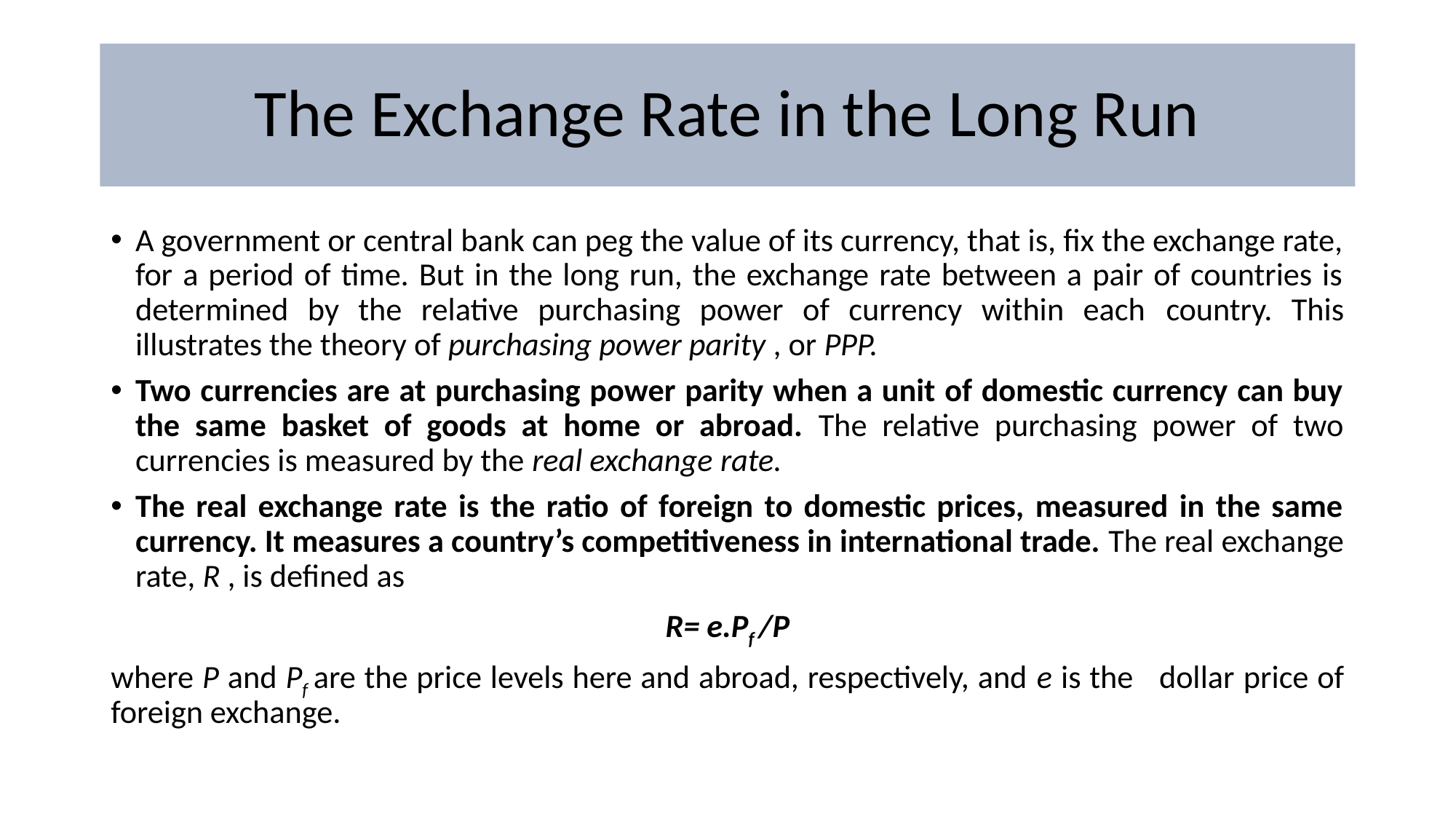

# The Exchange Rate in the Long Run
A government or central bank can peg the value of its currency, that is, fix the exchange rate, for a period of time. But in the long run, the exchange rate between a pair of countries is determined by the relative purchasing power of currency within each country. This illustrates the theory of purchasing power parity , or PPP.
Two currencies are at purchasing power parity when a unit of domestic currency can buy the same basket of goods at home or abroad. The relative purchasing power of two currencies is measured by the real exchange rate.
The real exchange rate is the ratio of foreign to domestic prices, measured in the same currency. It measures a country’s competitiveness in international trade. The real exchange rate, R , is defined as
R= e.Pf /P
where P and Pf are the price levels here and abroad, respectively, and e is the   dollar price of foreign exchange.